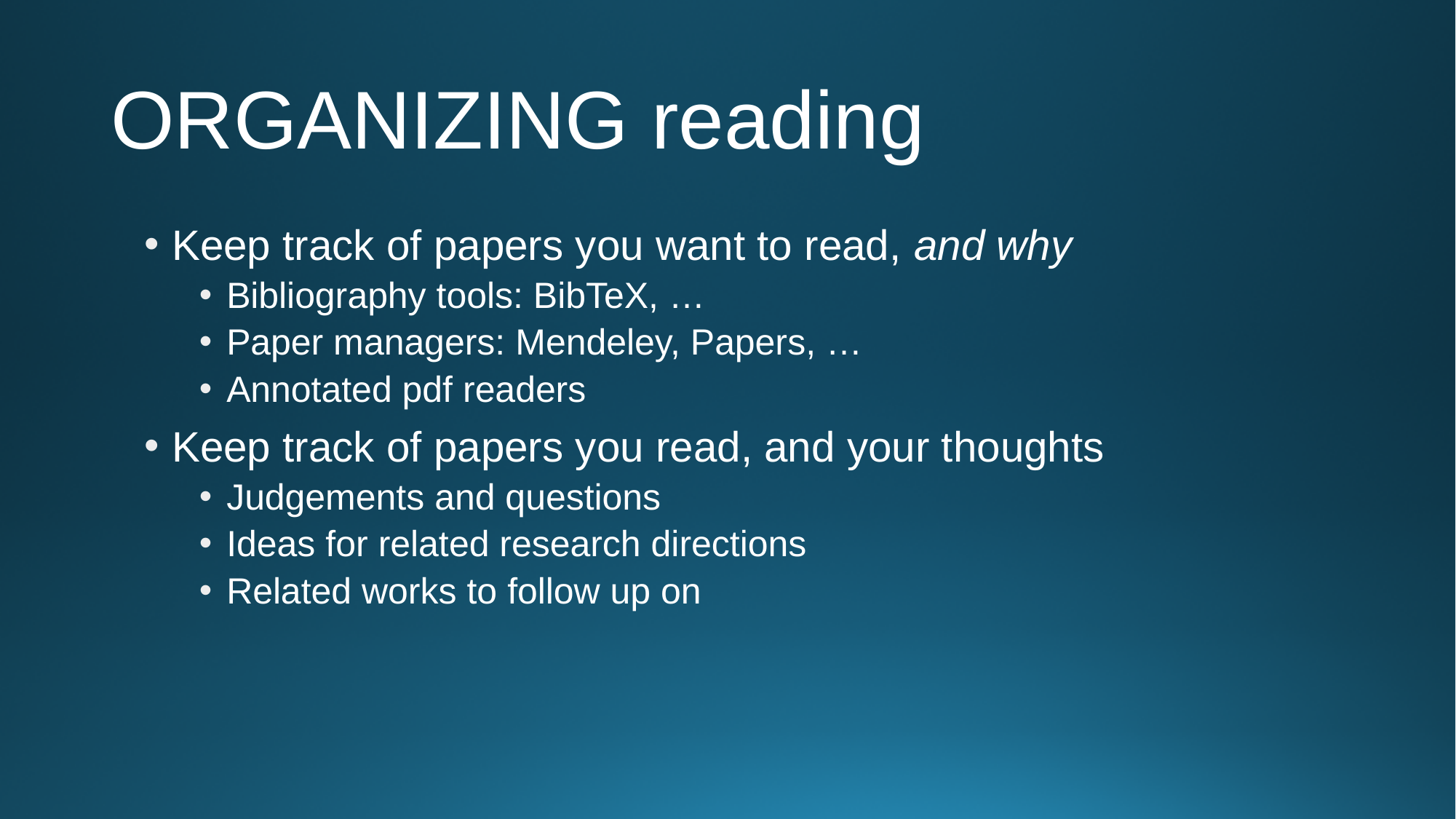

# ORGANIZING reading
Keep track of papers you want to read, and why
Bibliography tools: BibTeX, …
Paper managers: Mendeley, Papers, …
Annotated pdf readers
Keep track of papers you read, and your thoughts
Judgements and questions
Ideas for related research directions
Related works to follow up on